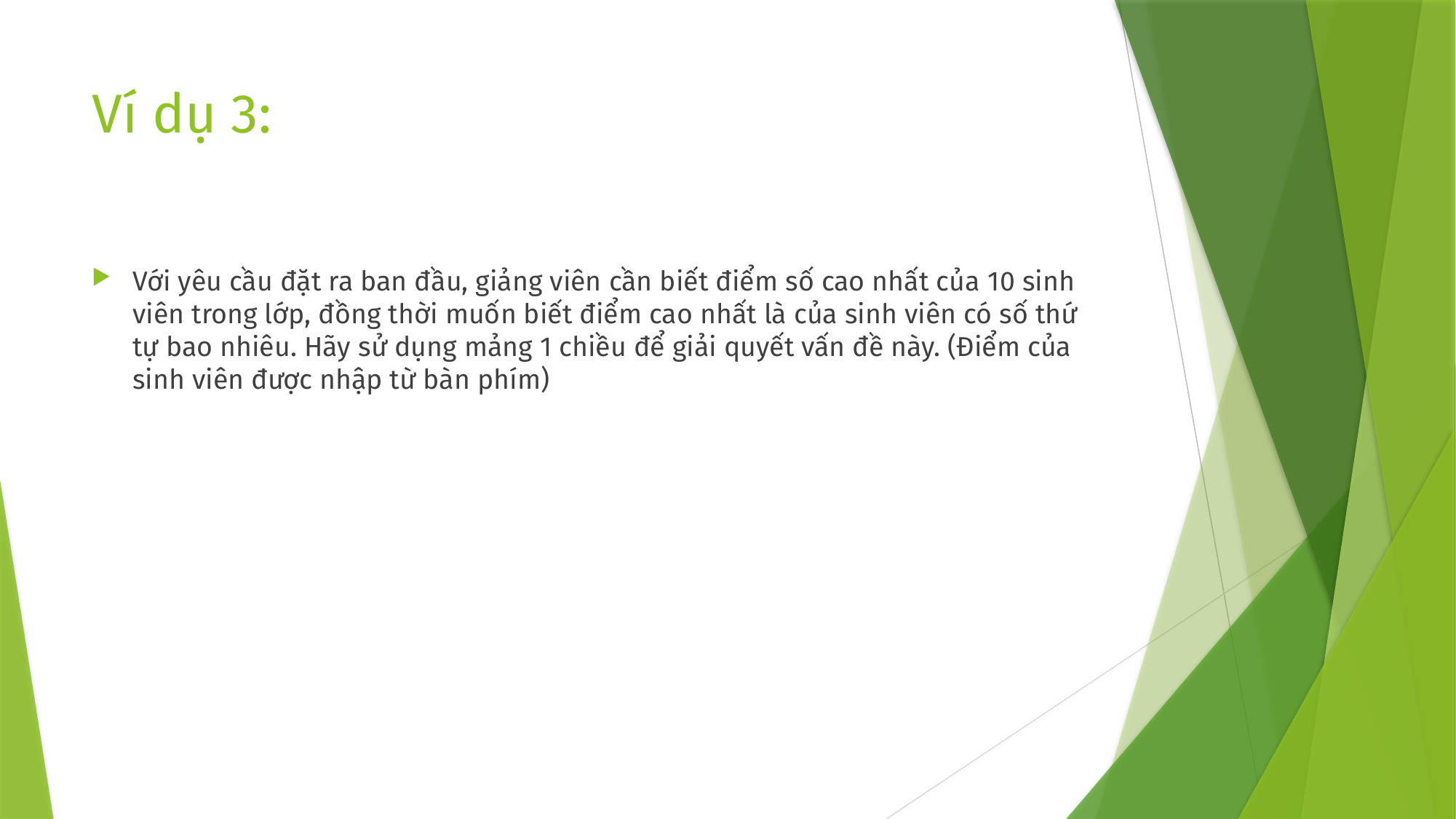

# Ví dụ 3:
Với yêu cầu đặt ra ban đầu, giảng viên cần biết điểm số cao nhất của 10 sinh viên trong lớp, đồng thời muốn biết điểm cao nhất là của sinh viên có số thứ tự bao nhiêu. Hãy sử dụng mảng 1 chiều để giải quyết vấn đề này. (Điểm của sinh viên được nhập từ bàn phím)